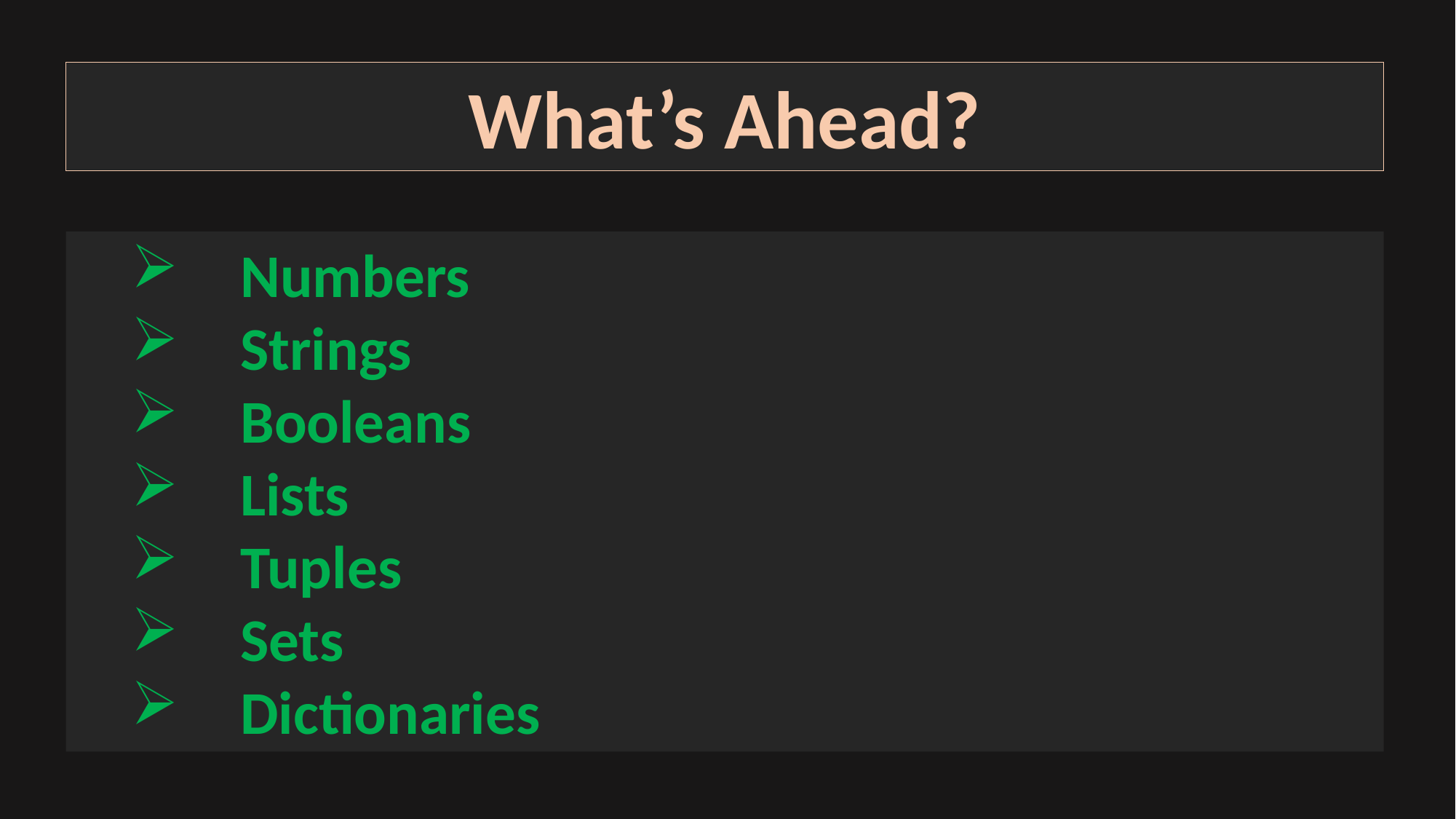

What’s Ahead?
    Numbers
    Strings
    Booleans
    Lists
    Tuples
    Sets
    Dictionaries